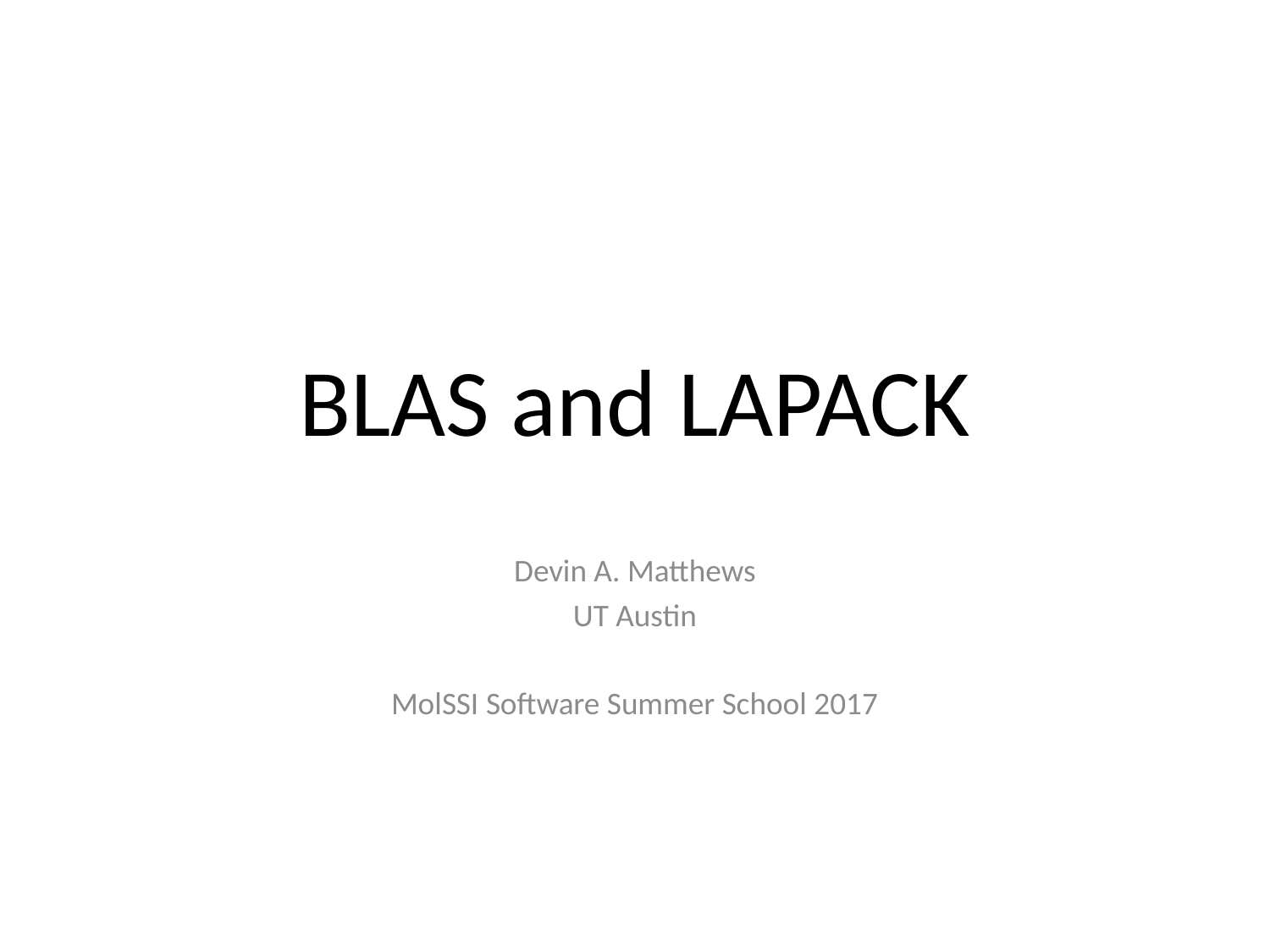

# BLAS and LAPACK

Devin A. Matthews
UT Austin

MolSSI Software Summer School 2017